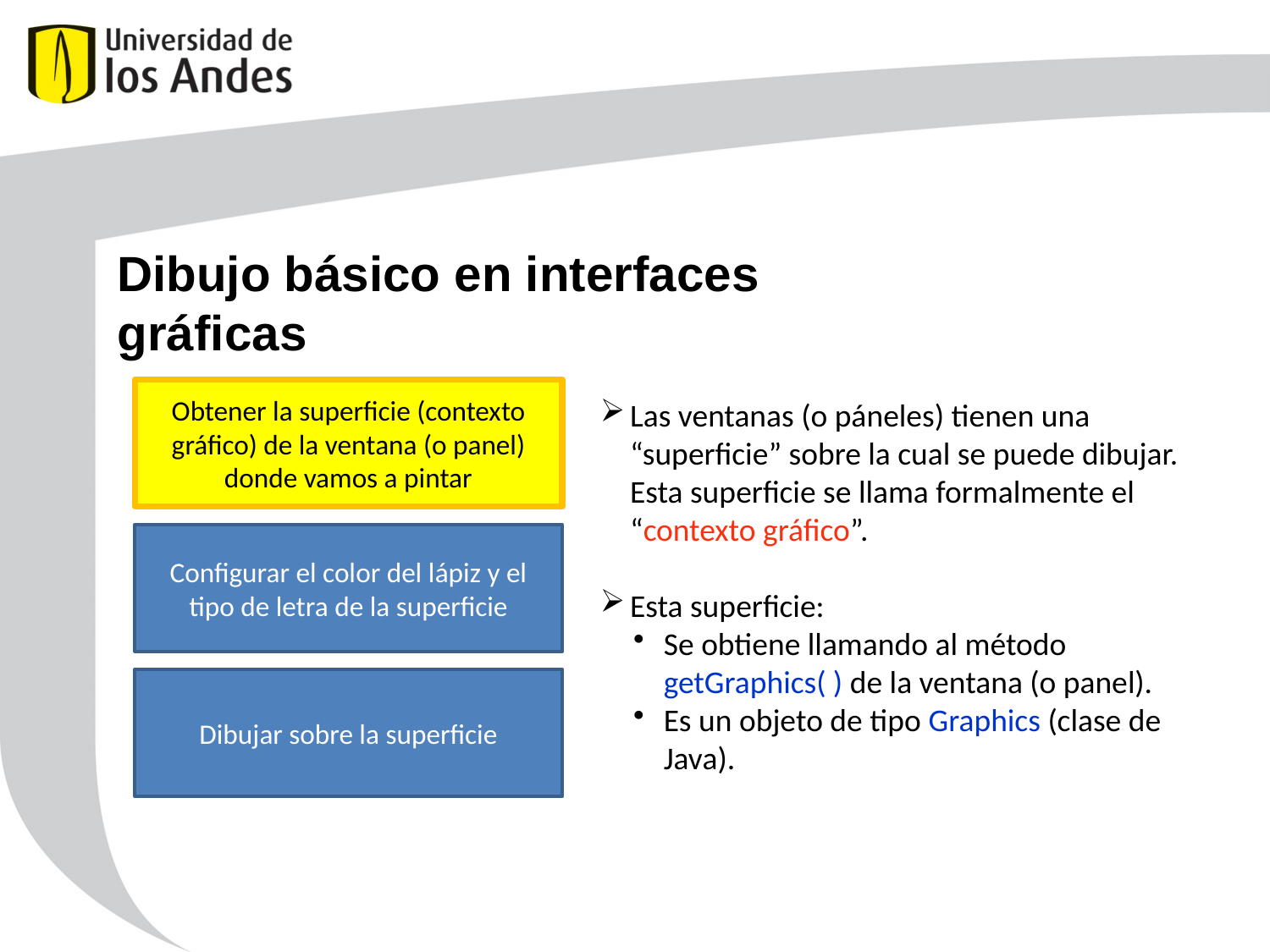

Dibujo básico en interfaces gráficas
Obtener la superficie (contexto gráfico) de la ventana (o panel) donde vamos a pintar
Las ventanas (o páneles) tienen una “superficie” sobre la cual se puede dibujar. Esta superficie se llama formalmente el “contexto gráfico”.

Esta superficie:
Se obtiene llamando al método getGraphics( ) de la ventana (o panel).
Es un objeto de tipo Graphics (clase de Java).
Configurar el color del lápiz y el tipo de letra de la superficie
Dibujar sobre la superficie